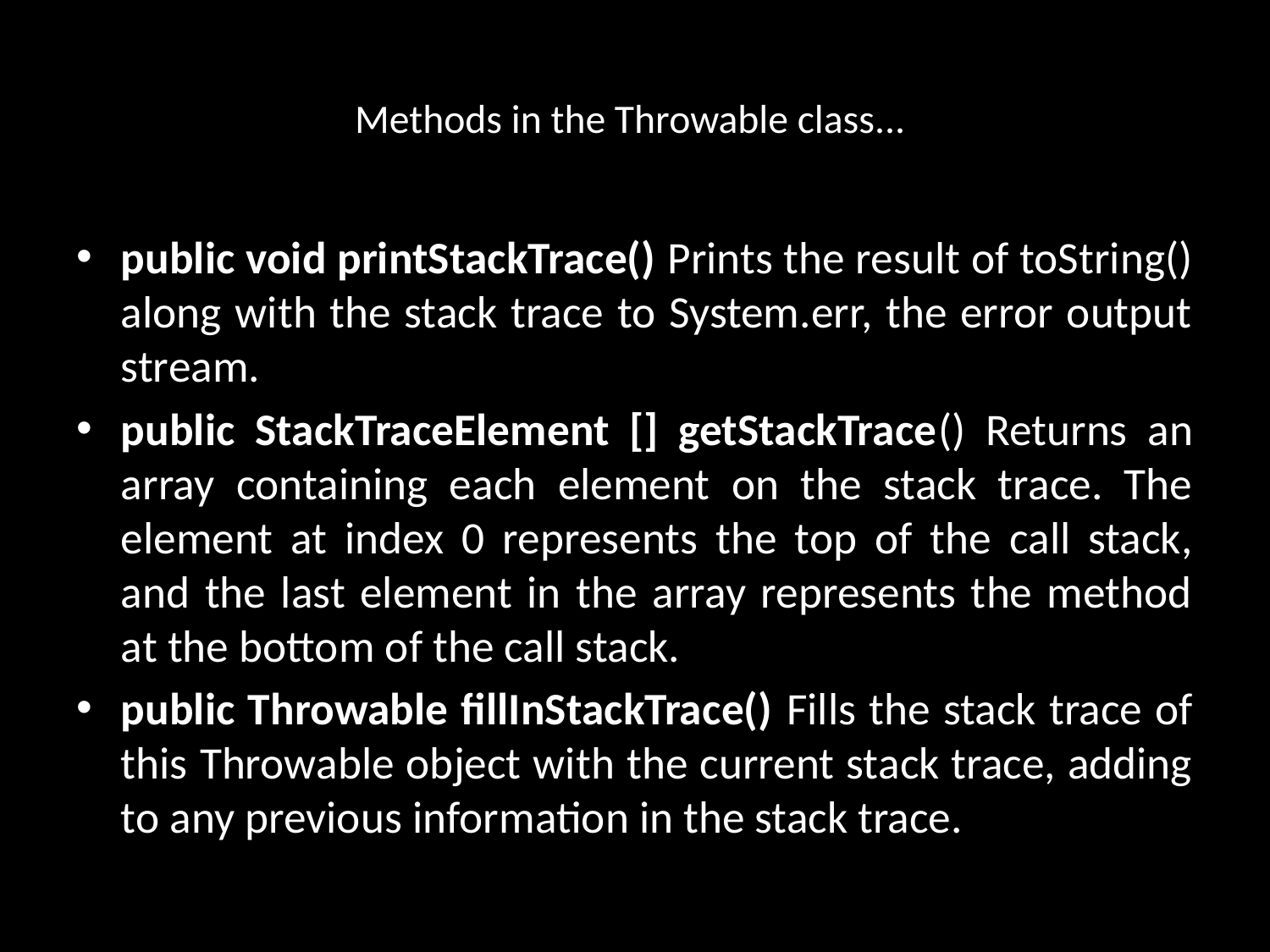

# Methods in the Throwable class...
public void printStackTrace() Prints the result of toString() along with the stack trace to System.err, the error output stream.
public StackTraceElement [] getStackTrace() Returns an array containing each element on the stack trace. The element at index 0 represents the top of the call stack, and the last element in the array represents the method at the bottom of the call stack.
public Throwable fillInStackTrace() Fills the stack trace of this Throwable object with the current stack trace, adding to any previous information in the stack trace.